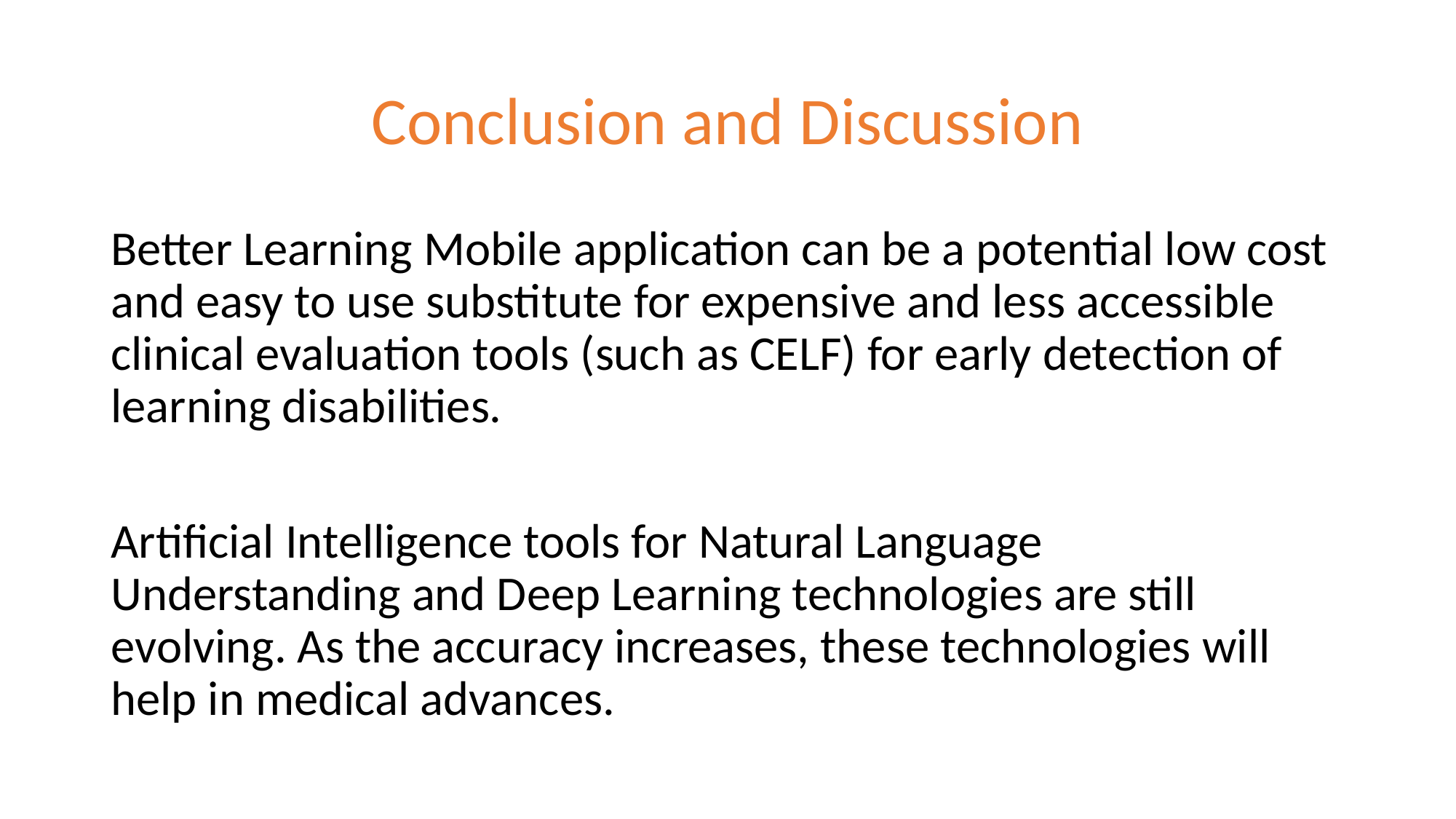

# Conclusion and Discussion
Better Learning Mobile application can be a potential low cost and easy to use substitute for expensive and less accessible clinical evaluation tools (such as CELF) for early detection of learning disabilities.

Artificial Intelligence tools for Natural Language Understanding and Deep Learning technologies are still evolving. As the accuracy increases, these technologies will help in medical advances.